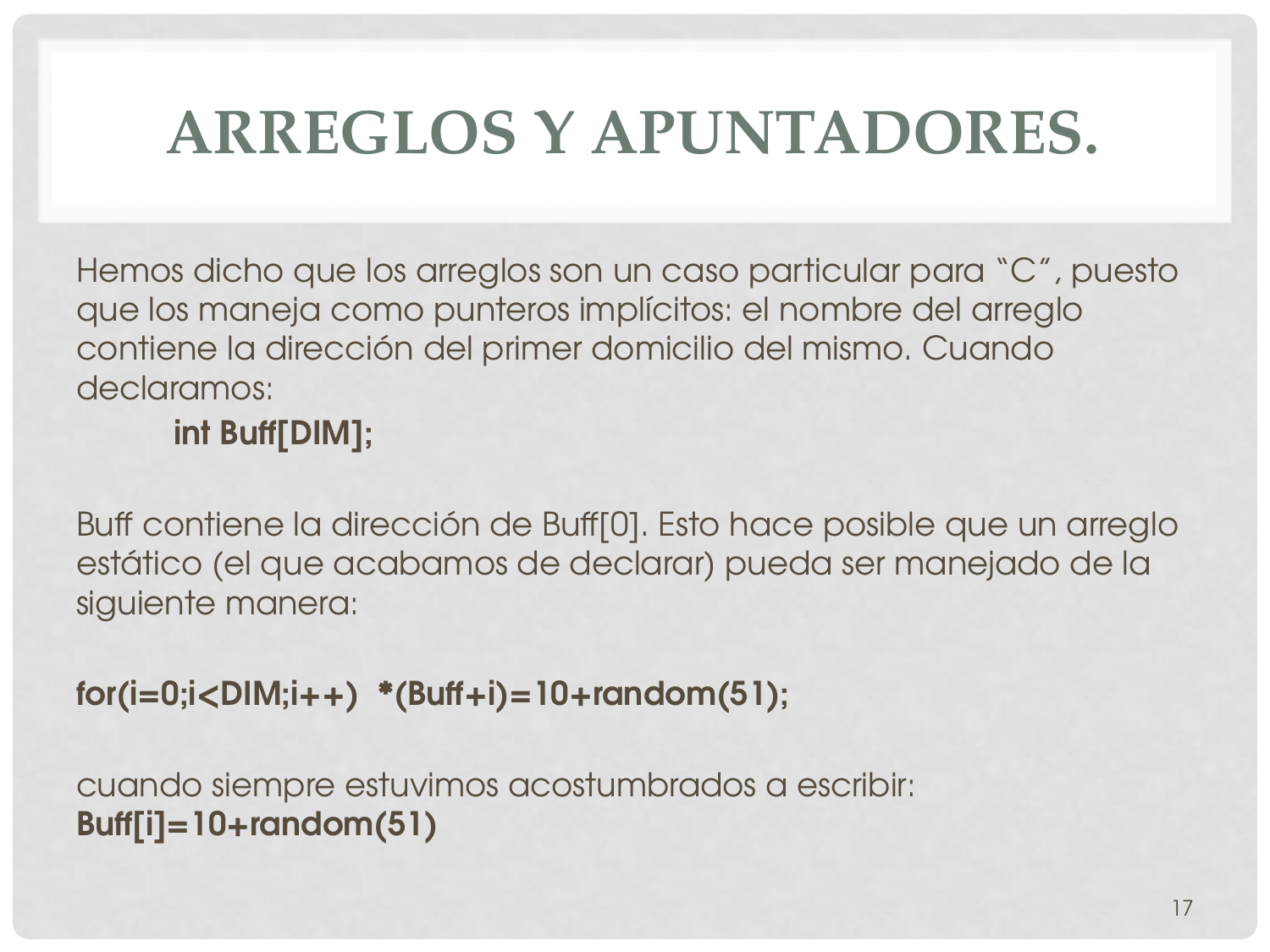

# Arreglos y apuntadores.
Hemos dicho que los arreglos son un caso particular para “C”, puesto que los maneja como punteros implícitos: el nombre del arreglo contiene la dirección del primer domicilio del mismo. Cuando declaramos:
 			int Buff[DIM];

Buff contiene la dirección de Buff[0]. Esto hace posible que un arreglo estático (el que acabamos de declarar) pueda ser manejado de la siguiente manera:

for(i=0;i<DIM;i++)  *(Buff+i)=10+random(51);

cuando siempre estuvimos acostumbrados a escribir:  			Buff[i]=10+random(51)

17